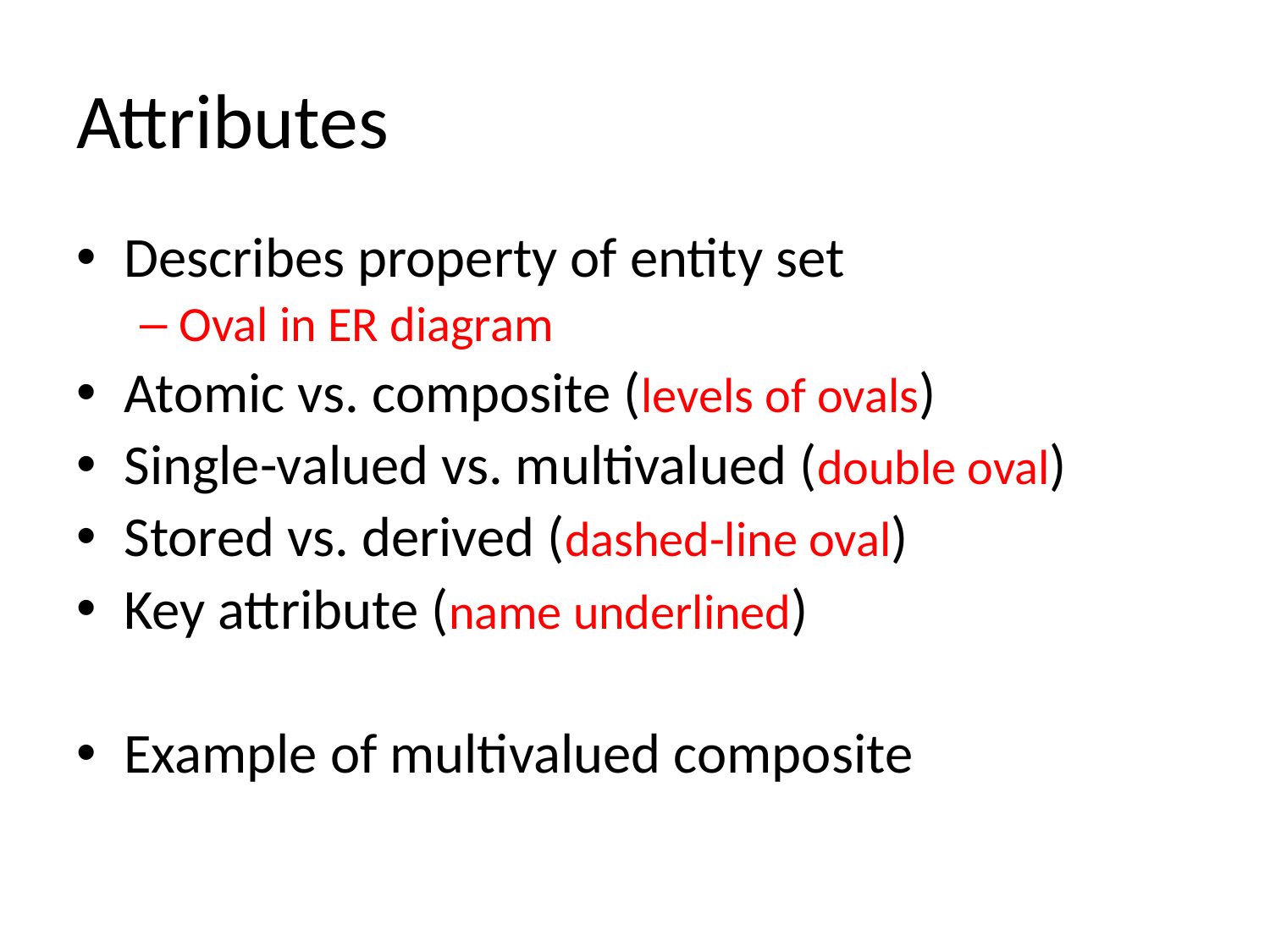

# Attributes
Describes property of entity set
Oval in ER diagram
Atomic vs. composite (levels of ovals)
Single-valued vs. multivalued (double oval)
Stored vs. derived (dashed-line oval)
Key attribute (name underlined)

Example of multivalued composite